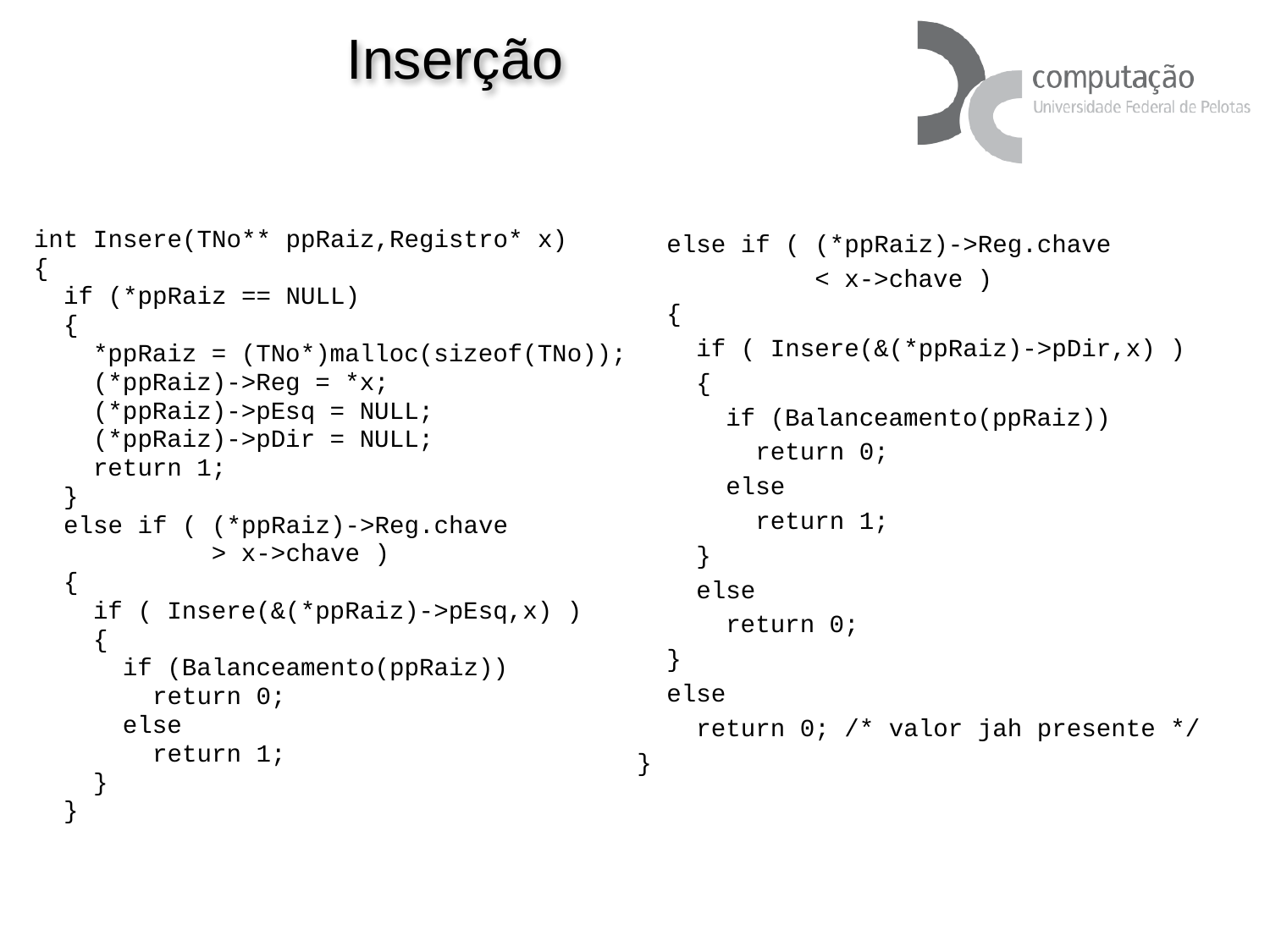

# Inserção
int Insere(TNo** ppRaiz,Registro* x)
{
  if (*ppRaiz == NULL)
  {
    *ppRaiz = (TNo*)malloc(sizeof(TNo));
    (*ppRaiz)->Reg = *x;
    (*ppRaiz)->pEsq = NULL;
    (*ppRaiz)->pDir = NULL;
    return 1;
  }
  else if ( (*ppRaiz)->Reg.chave
            > x->chave )
  {
    if ( Insere(&(*ppRaiz)->pEsq,x) )
    {
      if (Balanceamento(ppRaiz))
        return 0;
      else
        return 1;
    }
  }
  else if ( (*ppRaiz)->Reg.chave
            < x->chave )
  {
    if ( Insere(&(*ppRaiz)->pDir,x) )
    {
      if (Balanceamento(ppRaiz))
        return 0;
      else
        return 1;
    }
    else
      return 0;
  }
  else
    return 0; /* valor jah presente */
}